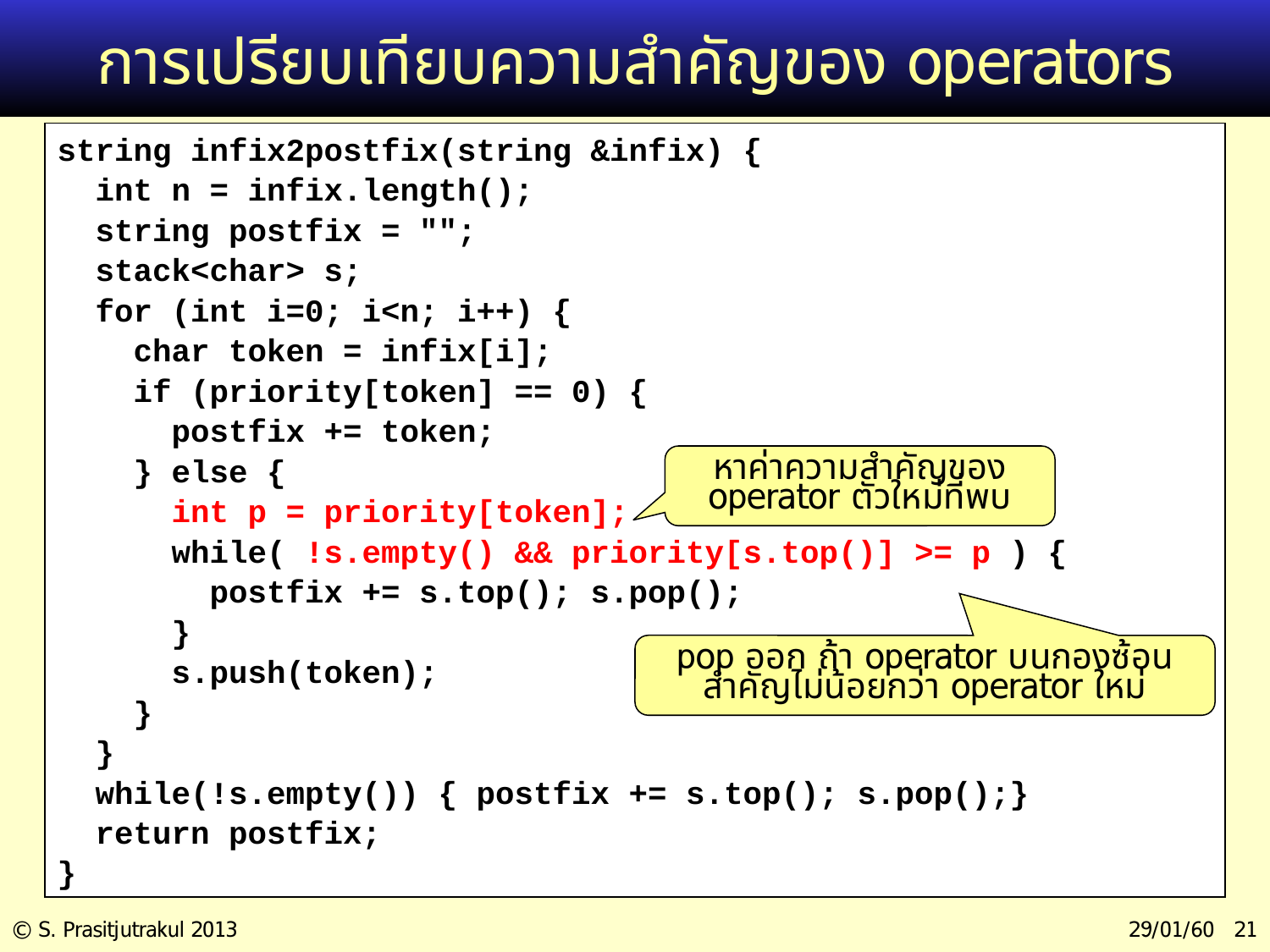

# การเปรียบเทียบความสำคัญของ operators
string infix2postfix(string &infix) {
  int n = infix.length();
  string postfix = "";
  stack<char> s;
  for (int i=0; i<n; i++) {
    char token = infix[i];
    if (priority[token] == 0) {
      postfix += token;
    } else {
      int p = priority[token];
      while( !s.empty() && priority[s.top()] >= p ) {
        postfix += s.top(); s.pop();
      }
      s.push(token);
    }
  }
  while(!s.empty()) { postfix += s.top(); s.pop();}
  return postfix;
}
หาค่าความสำคัญของ
operator ตัวใหม่ที่พบ
pop ออก ถ้า operator บนกองซ้อน
สำคัญไม่น้อยกว่า operator ใหม่